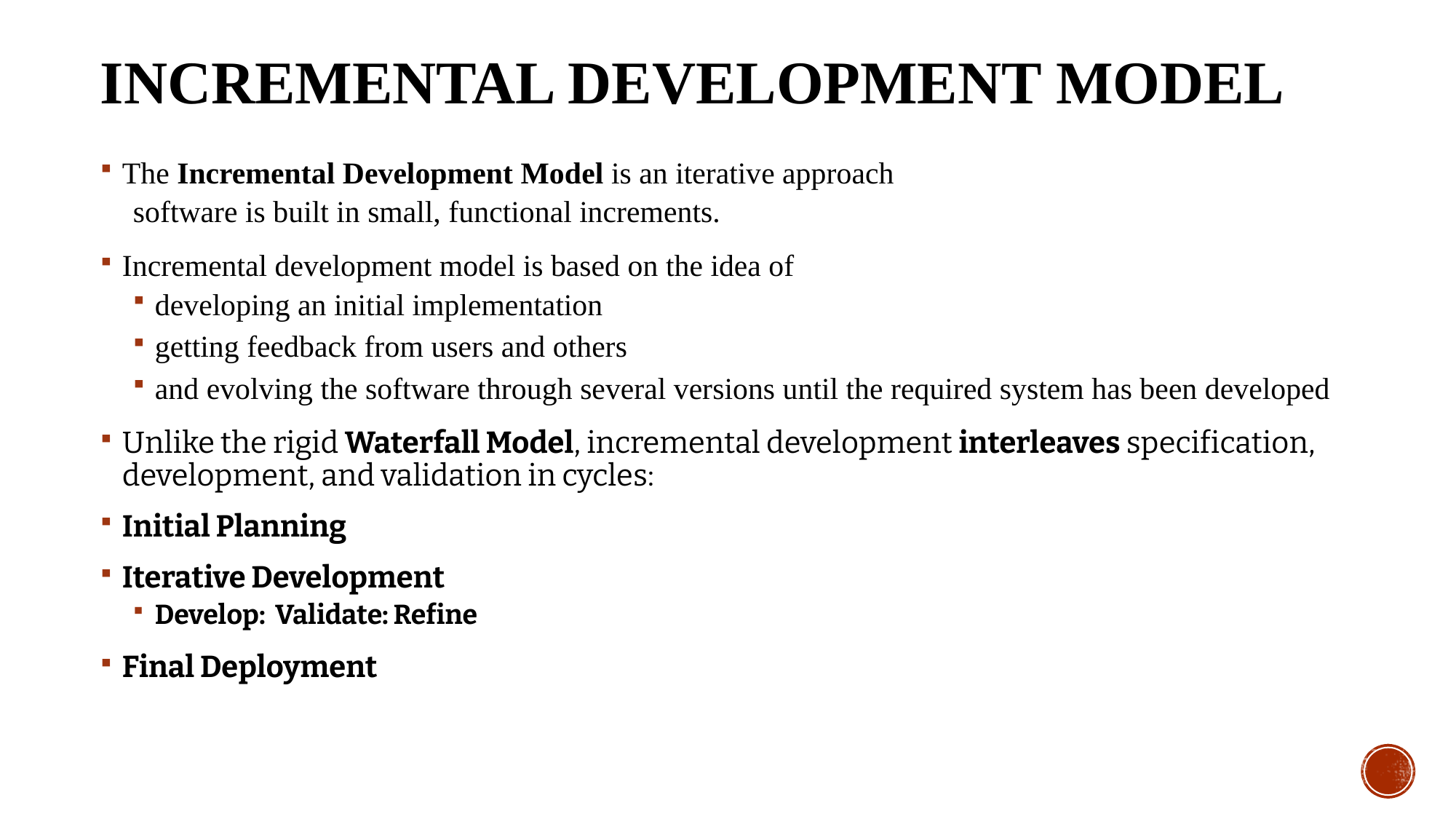

# Incremental Development Model
The Incremental Development Model is an iterative approach
software is built in small, functional increments.
Incremental development model is based on the idea of
developing an initial implementation
getting feedback from users and others
and evolving the software through several versions until the required system has been developed
Unlike the rigid Waterfall Model, incremental development interleaves specification, development, and validation in cycles:
Initial Planning
Iterative Development
Develop:  Validate: Refine
Final Deployment